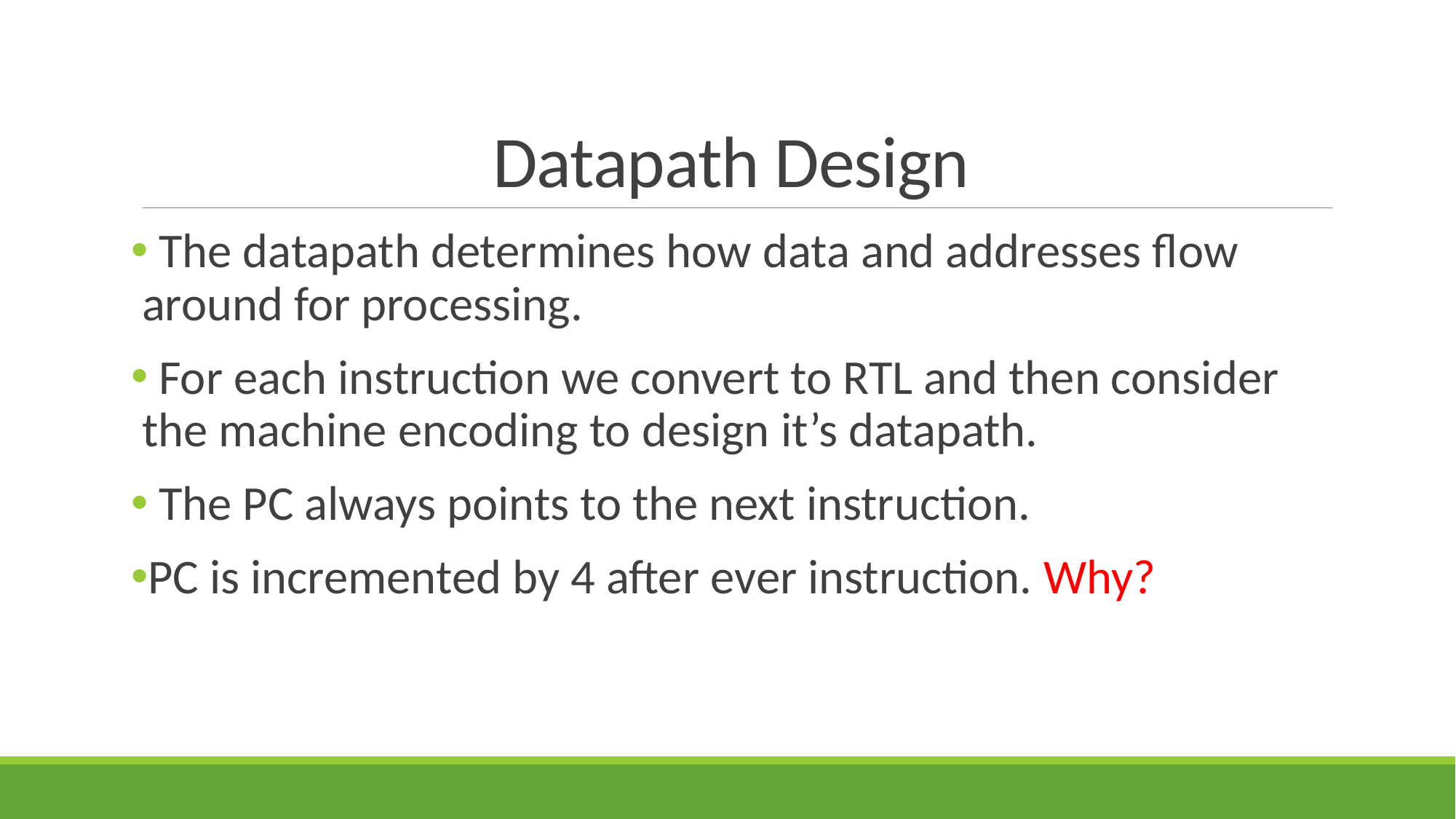

# Datapath Design
 The datapath determines how data and addresses flow around for processing.
 For each instruction we convert to RTL and then consider the machine encoding to design it’s datapath.
 The PC always points to the next instruction.
PC is incremented by 4 after ever instruction. Why?